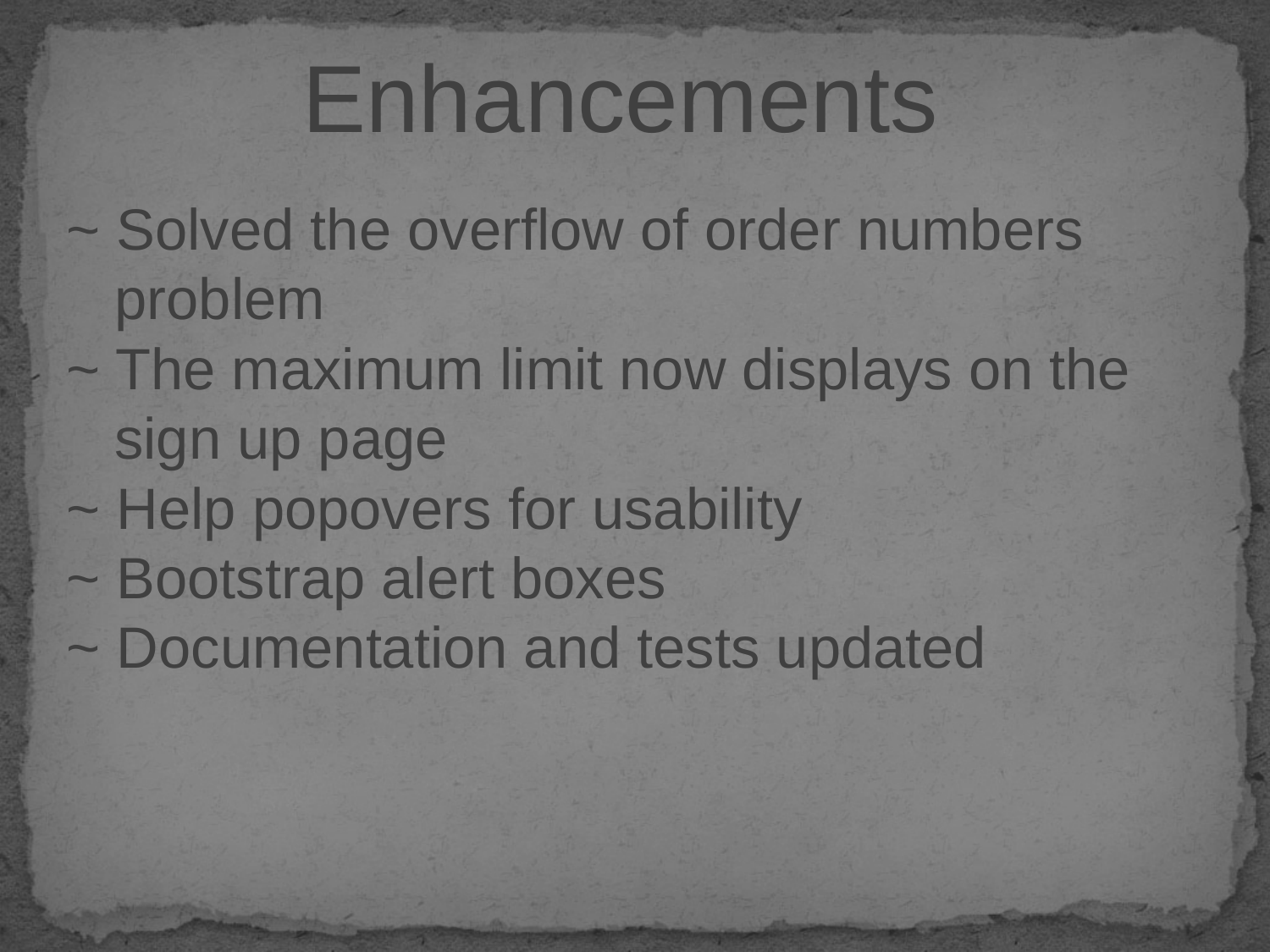

Enhancements
~ Solved the overflow of order numbers
   problem
~ The maximum limit now displays on the
   sign up page
~ Help popovers for usability
~ Bootstrap alert boxes
~ Documentation and tests updated